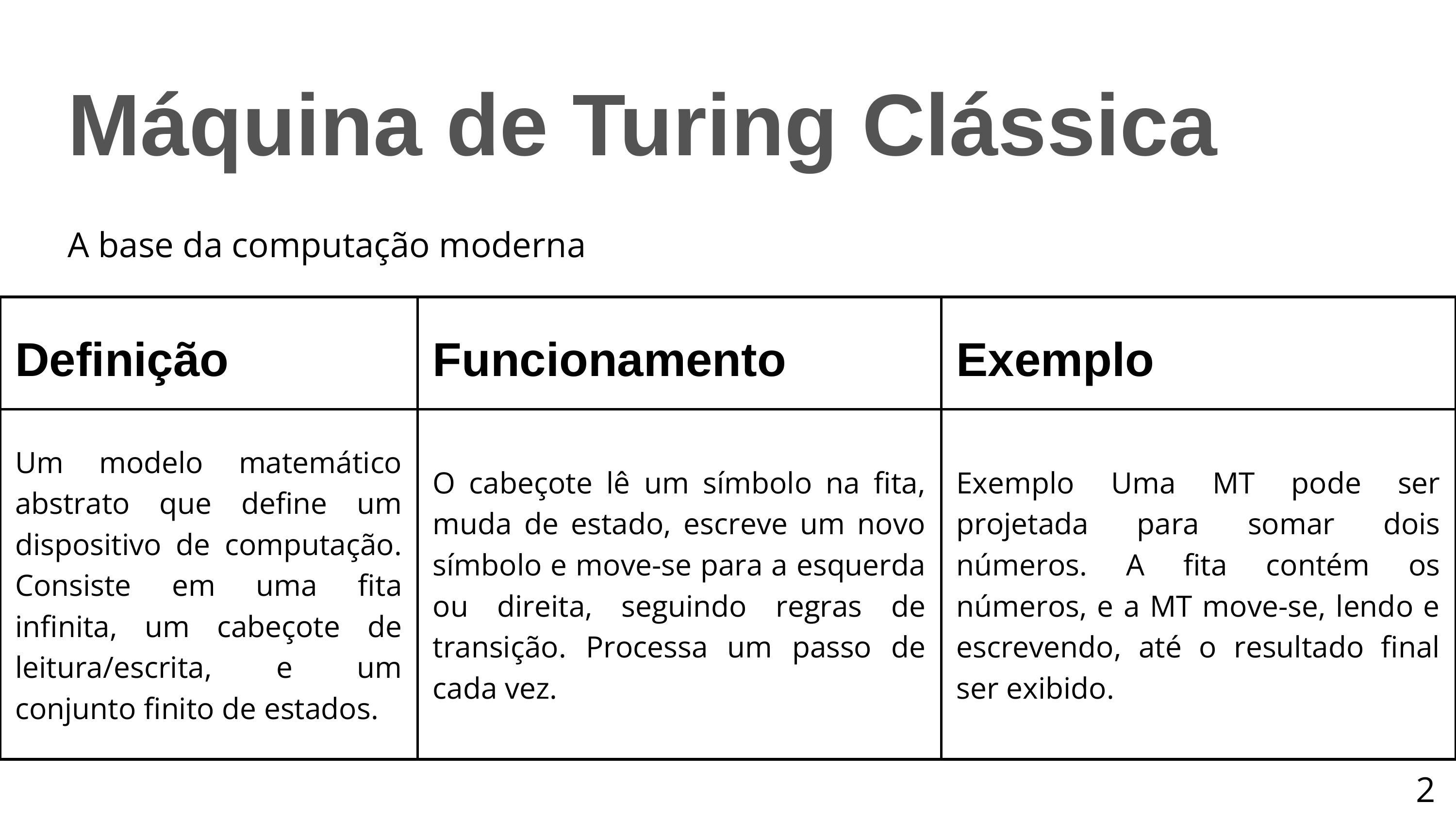

Máquina de Turing Clássica
A base da computação moderna
| Definição | Funcionamento | Exemplo |
| --- | --- | --- |
| Um modelo matemático abstrato que define um dispositivo de computação. Consiste em uma fita infinita, um cabeçote de leitura/escrita, e um conjunto finito de estados. | O cabeçote lê um símbolo na fita, muda de estado, escreve um novo símbolo e move-se para a esquerda ou direita, seguindo regras de transição. Processa um passo de cada vez. | Exemplo Uma MT pode ser projetada para somar dois números. A fita contém os números, e a MT move-se, lendo e escrevendo, até o resultado final ser exibido. |
2